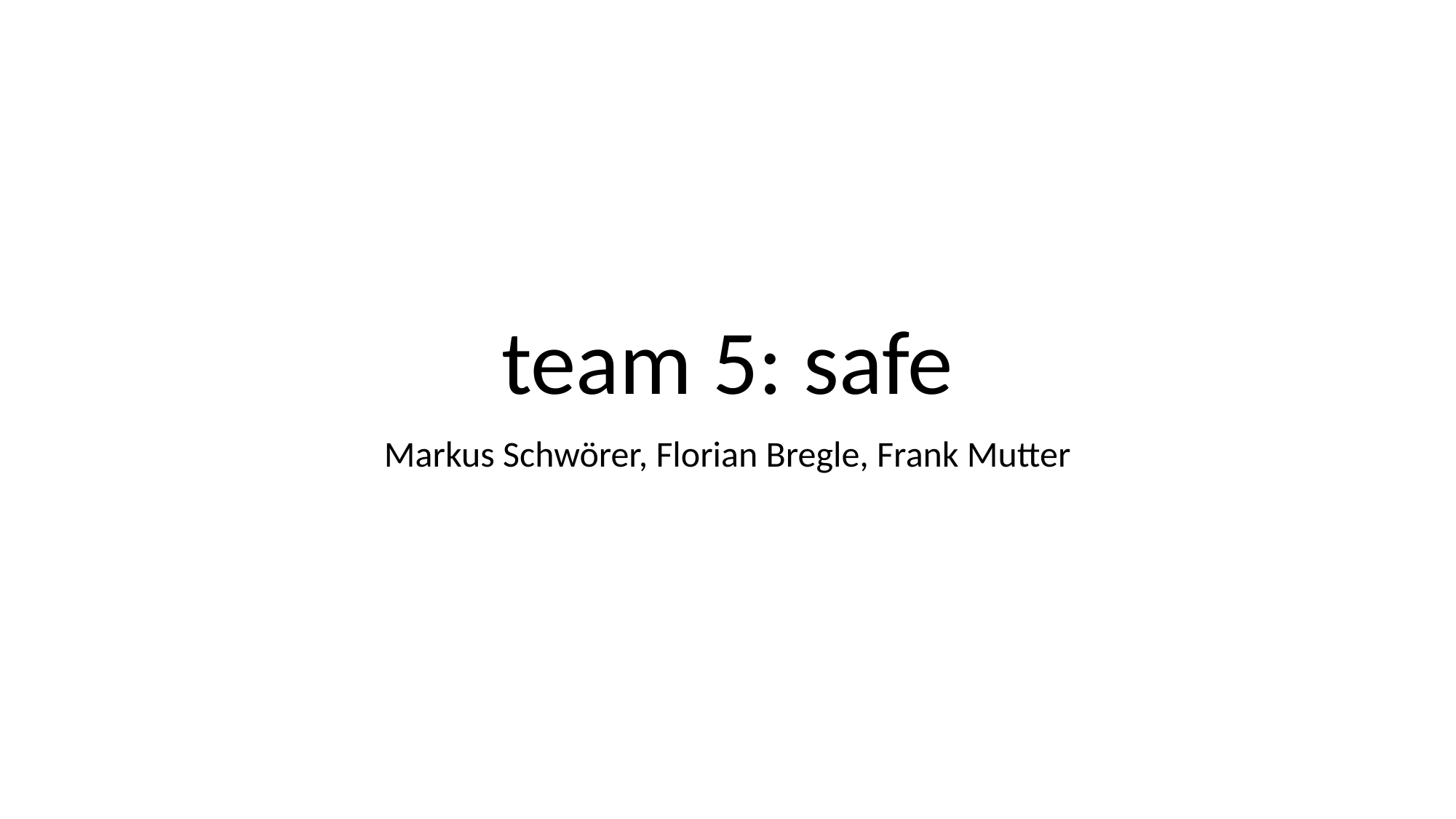

# team 5: safe
Markus Schwörer, Florian Bregle, Frank Mutter